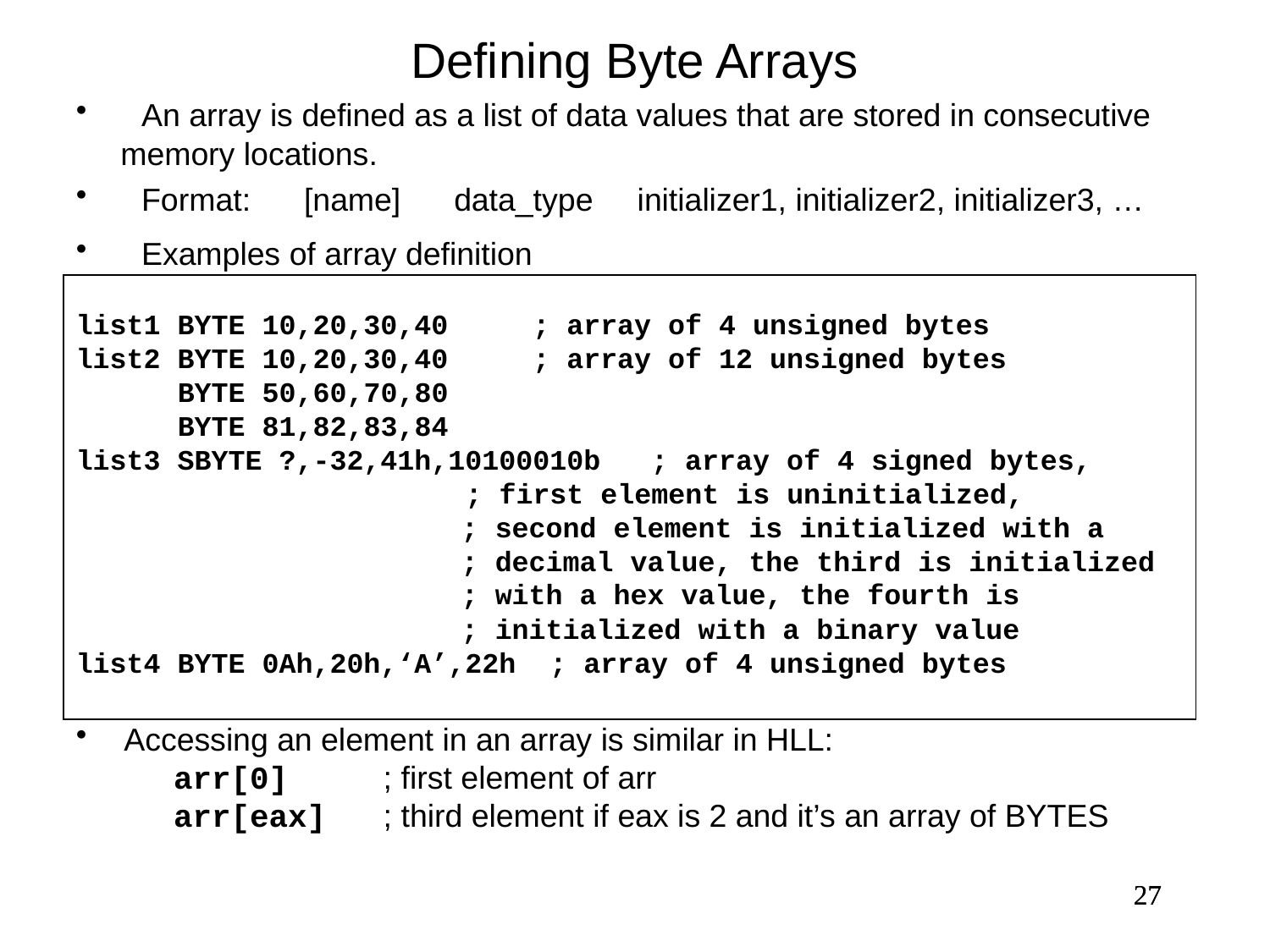

Defining Byte Arrays
    An array is defined as a list of data values that are stored in consecutive
     memory locations.
    Format:      [name]      data_type     initializer1, initializer2, initializer3, …
    Examples of array definition

  Accessing an element in an array is similar in HLL:
           arr[0]     ; first element of arr
           arr[eax]   ; third element if eax is 2 and it’s an array of BYTES
list1 BYTE 10,20,30,40     ; array of 4 unsigned bytes
list2 BYTE 10,20,30,40     ; array of 12 unsigned bytes
      BYTE 50,60,70,80
      BYTE 81,82,83,84
list3 SBYTE ?,-32,41h,10100010b   ; array of 4 signed bytes,
                       ; first element is uninitialized,
	                   ; second element is initialized with a
	                   ; decimal value, the third is initialized
	                   ; with a hex value, the fourth is
	                   ; initialized with a binary value
list4 BYTE 0Ah,20h,‘A’,22h  ; array of 4 unsigned bytes
27
27